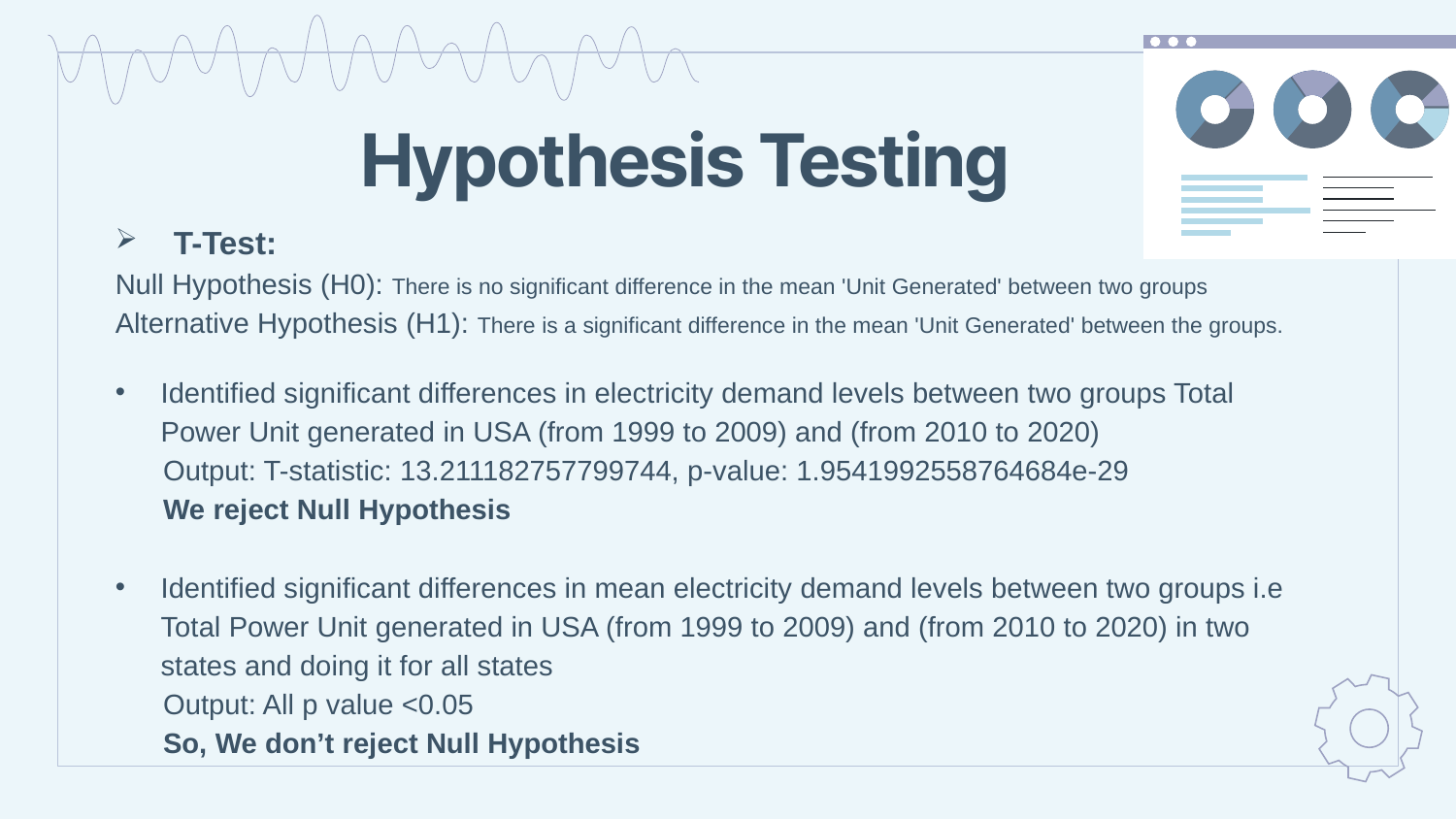

# Hypothesis Testing
 T-Test:
Null Hypothesis (H0): There is no significant difference in the mean 'Unit Generated' between two groups
Alternative Hypothesis (H1): There is a significant difference in the mean 'Unit Generated' between the groups.

Identified significant differences in electricity demand levels between two groups Total Power Unit generated in USA (from 1999 to 2009) and (from 2010 to 2020)
      Output: T-statistic: 13.211182757799744, p-value: 1.9541992558764684e-29
      We reject Null Hypothesis

Identified significant differences in mean electricity demand levels between two groups i.e Total Power Unit generated in USA (from 1999 to 2009) and (from 2010 to 2020) in two states and doing it for all states
      Output: All p value <0.05
      So, We don’t reject Null Hypothesis